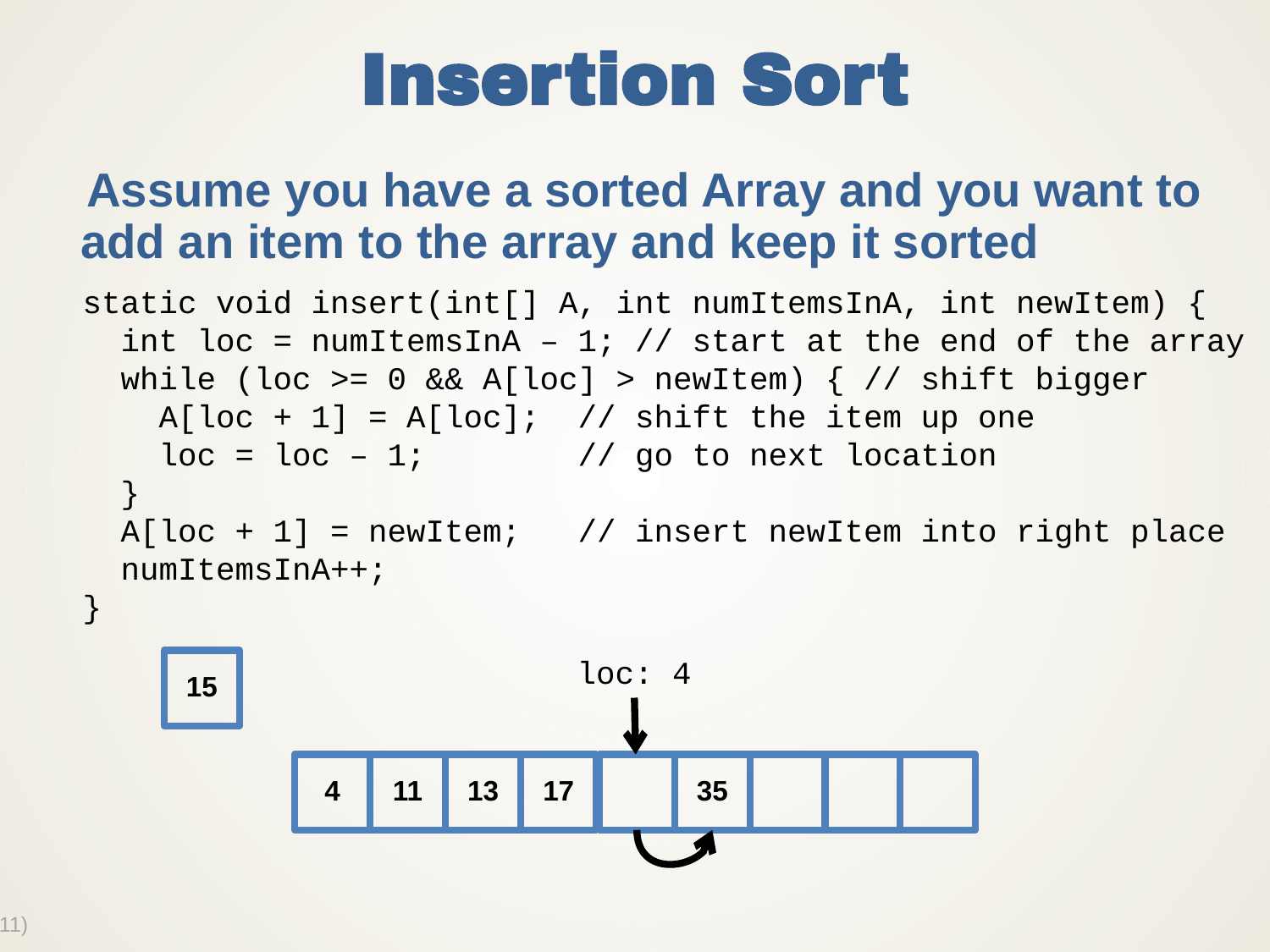

# Insertion Sort
Assume you have a sorted Array and you want to add an item to the array and keep it sorted
static void insert(int[] A, int numItemsInA, int newItem) {
  int loc = numItemsInA – 1; // start at the end of the array
  while (loc >= 0 && A[loc] > newItem) { // shift bigger
    A[loc + 1] = A[loc];  // shift the item up one
    loc = loc – 1;        // go to next location
  }
  A[loc + 1] = newItem;   // insert newItem into right place
  numItemsInA++;
}
loc: 4
15
4
11
13
17

35